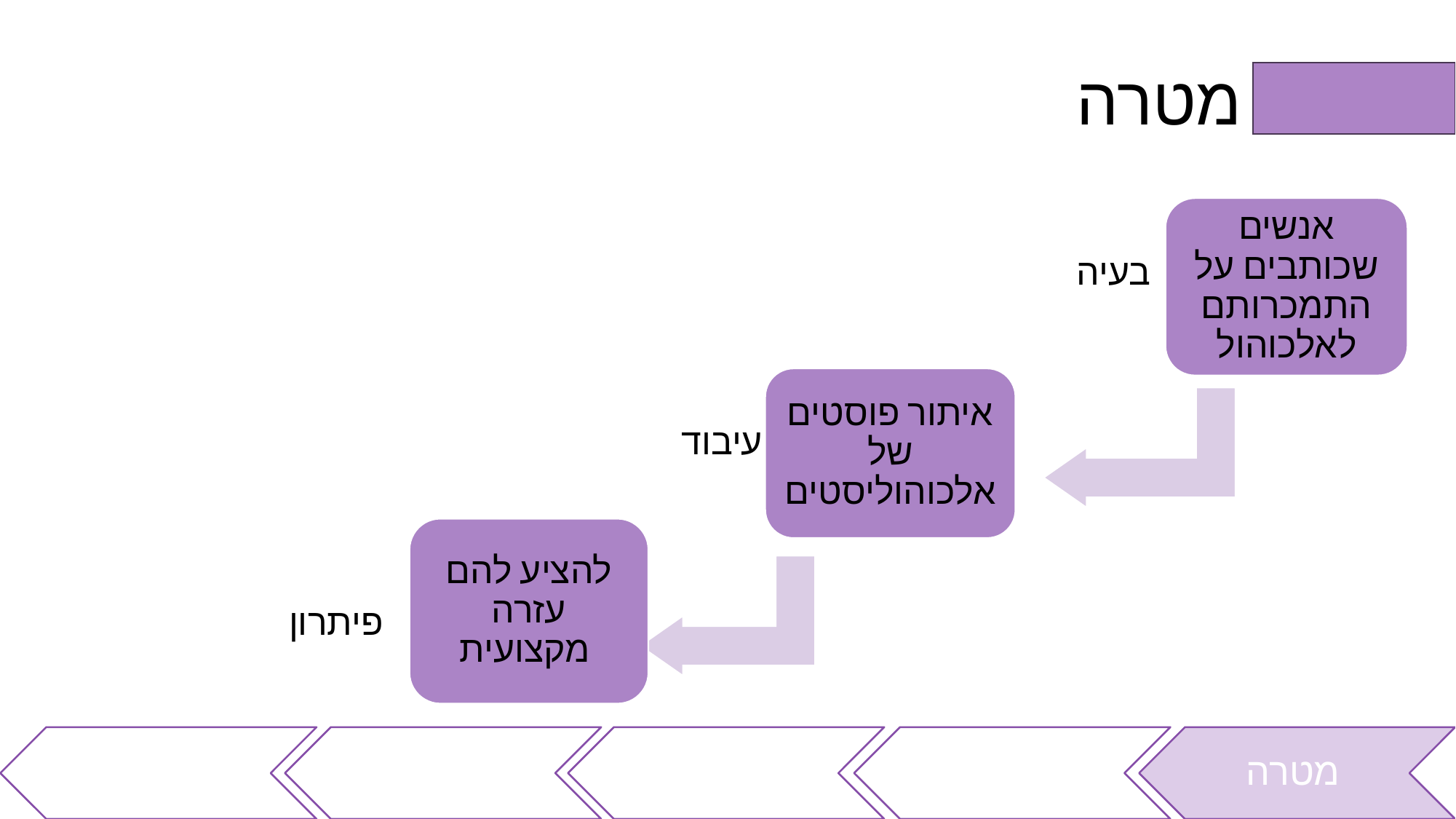

# מטרה

אנשים שכותבים על התמכרותם לאלכוהול

איתור פוסטים של אלכוהוליסטים

להציע להם עזרה מקצועית

בעיה
עיבוד
פיתרון

תוצאות

תהליך פיתרון

כלים ומטודולוגיות

המצב הקיים

מטרה